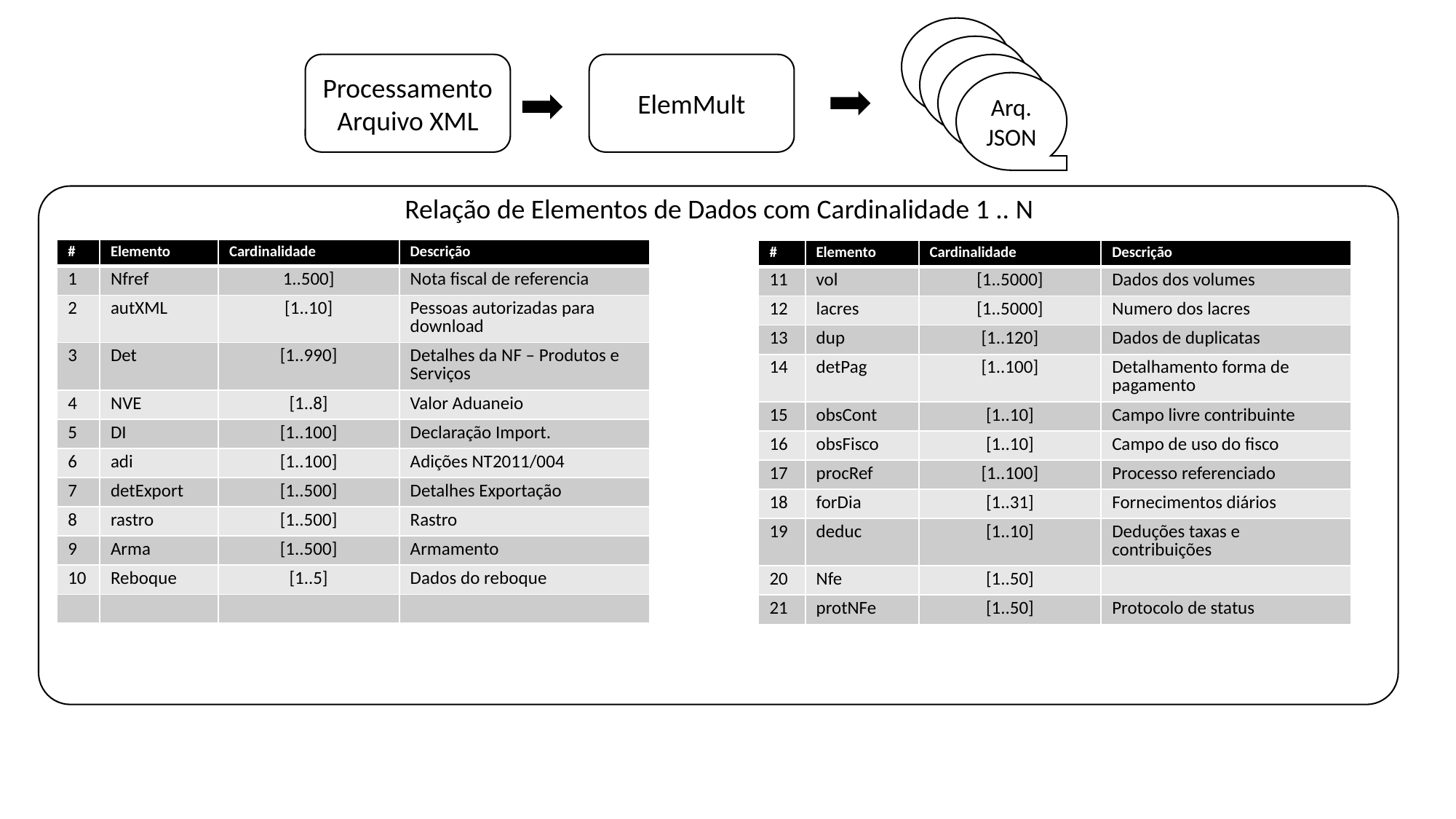

XML
XML
Processamento
Arquivo XML
ElemMult
XML
Arq.
JSON

Relação de Elementos de Dados com Cardinalidade 1 .. N
| # | Elemento | Cardinalidade | Descrição |
| --- | --- | --- | --- |
| 1 | Nfref | 1..500] | Nota fiscal de referencia |
| 2 | autXML | [1..10] | Pessoas autorizadas para download |
| 3 | Det | [1..990] | Detalhes da NF – Produtos e Serviços |
| 4 | NVE | [1..8] | Valor Aduaneio |
| 5 | DI | [1..100] | Declaração Import. |
| 6 | adi | [1..100] | Adições NT2011/004 |
| 7 | detExport | [1..500] | Detalhes Exportação |
| 8 | rastro | [1..500] | Rastro |
| 9 | Arma | [1..500] | Armamento |
| 10 | Reboque | [1..5] | Dados do reboque |
|  |  |  |  |
| # | Elemento | Cardinalidade | Descrição |
| --- | --- | --- | --- |
| 11 | vol | [1..5000] | Dados dos volumes |
| 12 | lacres | [1..5000] | Numero dos lacres |
| 13 | dup | [1..120] | Dados de duplicatas |
| 14 | detPag | [1..100] | Detalhamento forma de pagamento |
| 15 | obsCont | [1..10] | Campo livre contribuinte |
| 16 | obsFisco | [1..10] | Campo de uso do fisco |
| 17 | procRef | [1..100] | Processo referenciado |
| 18 | forDia | [1..31] | Fornecimentos diários |
| 19 | deduc | [1..10] | Deduções taxas e contribuições |
| 20 | Nfe | [1..50] |  |
| 21 | protNFe | [1..50] | Protocolo de status |